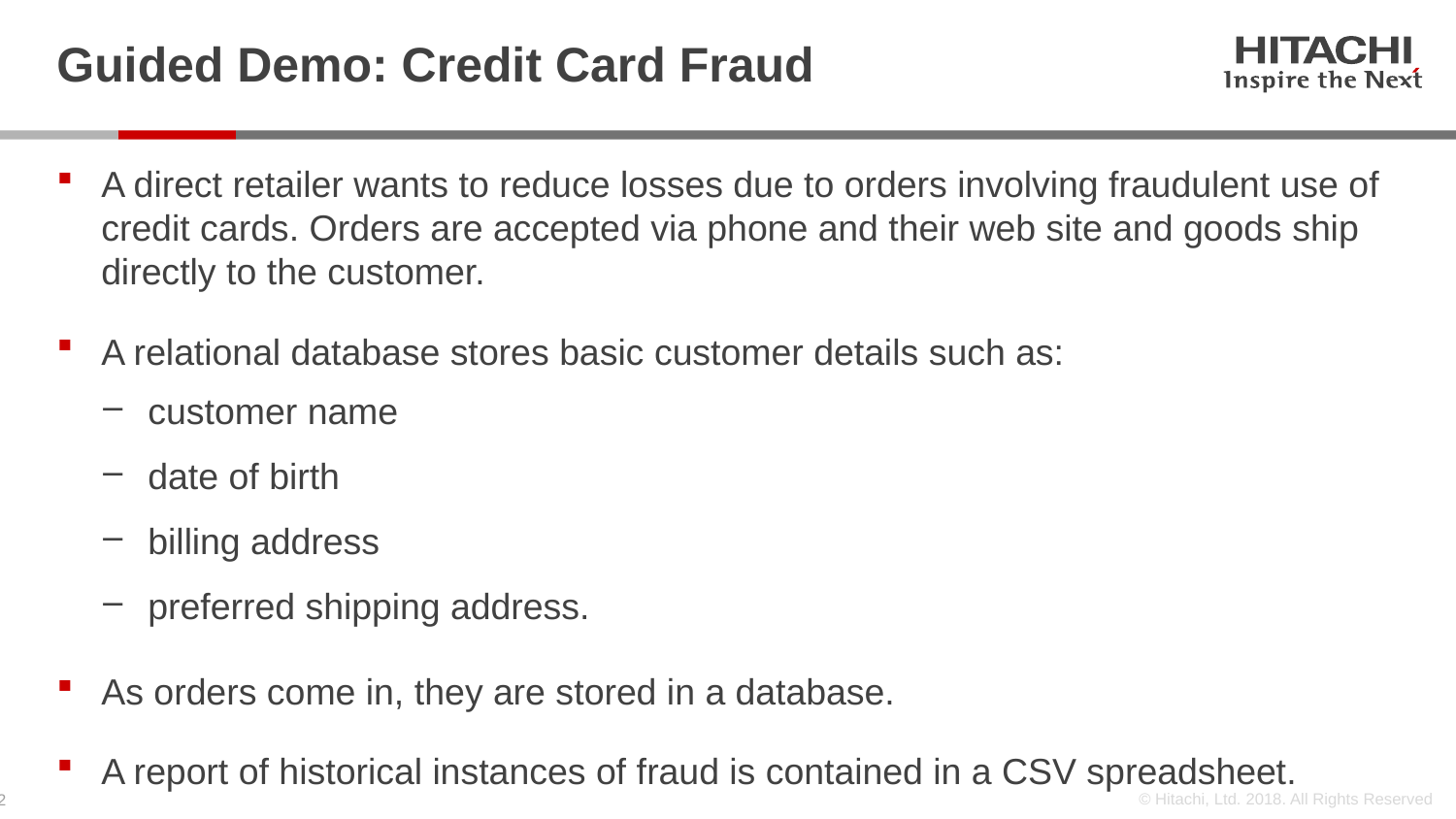

# Guided Demo: Credit Card Fraud
A direct retailer wants to reduce losses due to orders involving fraudulent use of credit cards. Orders are accepted via phone and their web site and goods ship directly to the customer.
A relational database stores basic customer details such as:
customer name
date of birth
billing address
preferred shipping address.
As orders come in, they are stored in a database.
A report of historical instances of fraud is contained in a CSV spreadsheet.